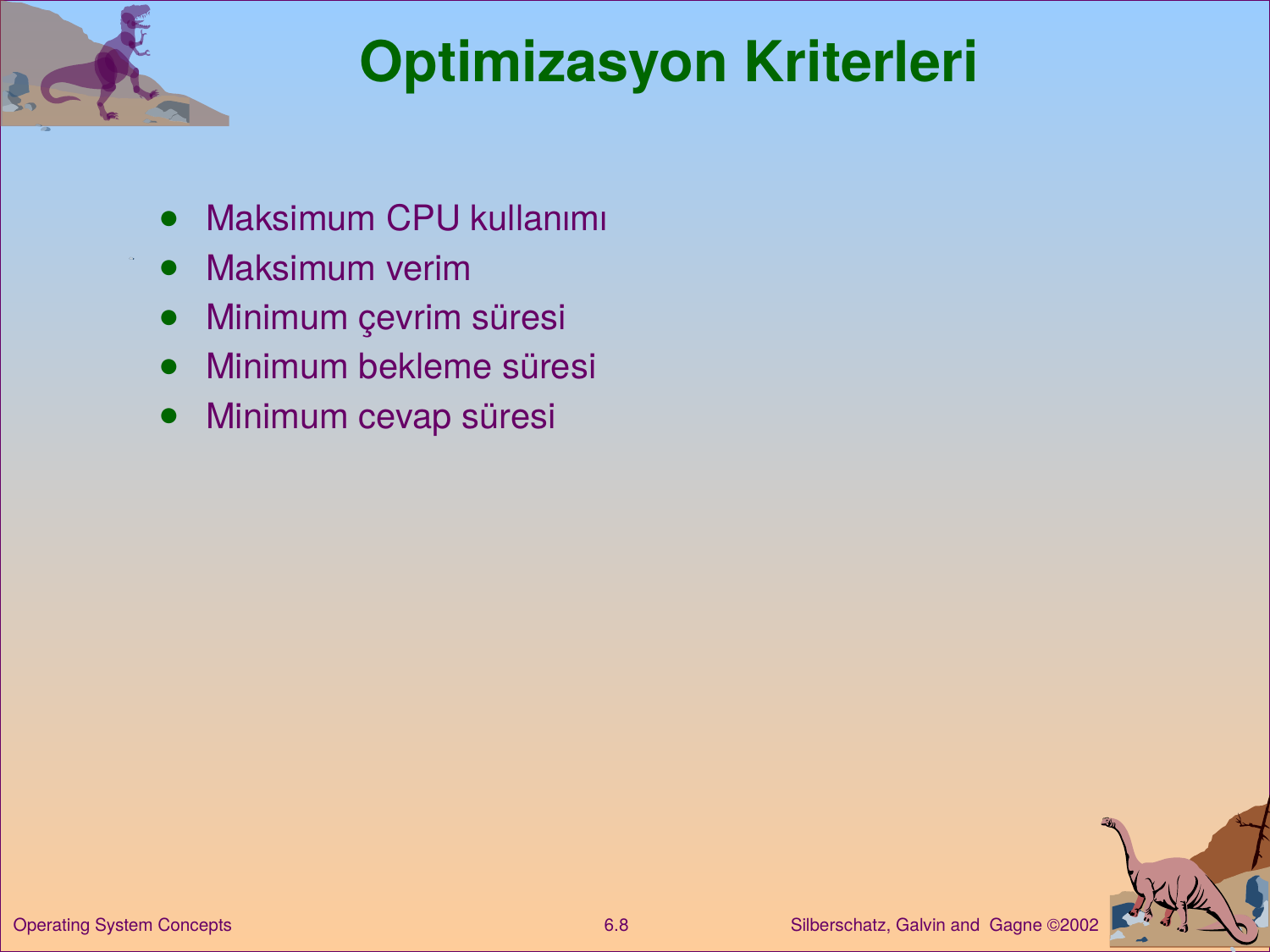

# Optimizasyon Kriterleri
Maksimum CPU kullanımı
Maksimum verim
Minimum çevrim süresi
Minimum bekleme süresi
Minimum cevap süresi
Operating System Concepts